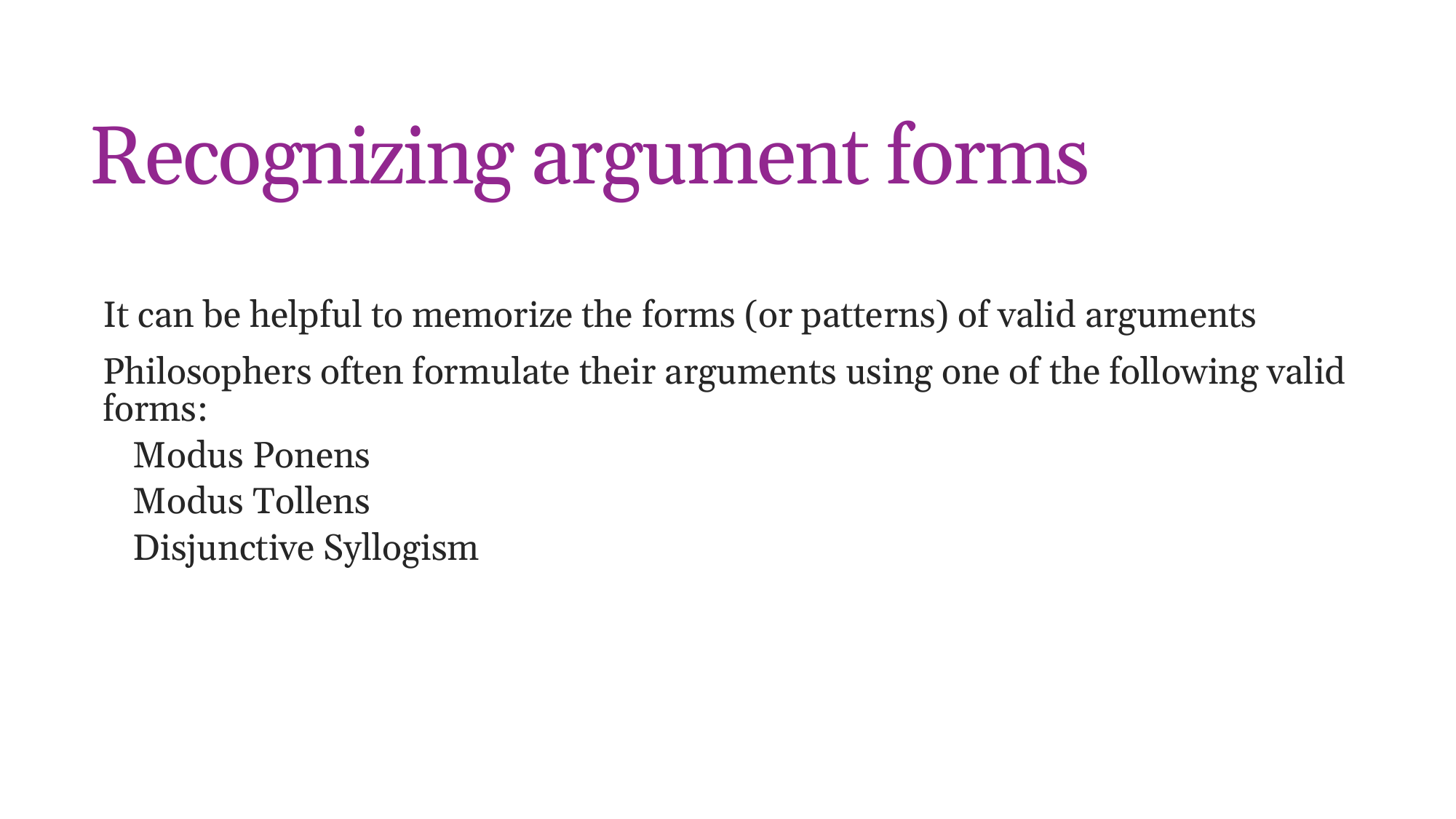

# Recognizing argument forms
It can be helpful to memorize the forms (or patterns) of valid arguments
Philosophers often formulate their arguments using one of the following valid forms:
Modus Ponens
Modus Tollens
Disjunctive Syllogism